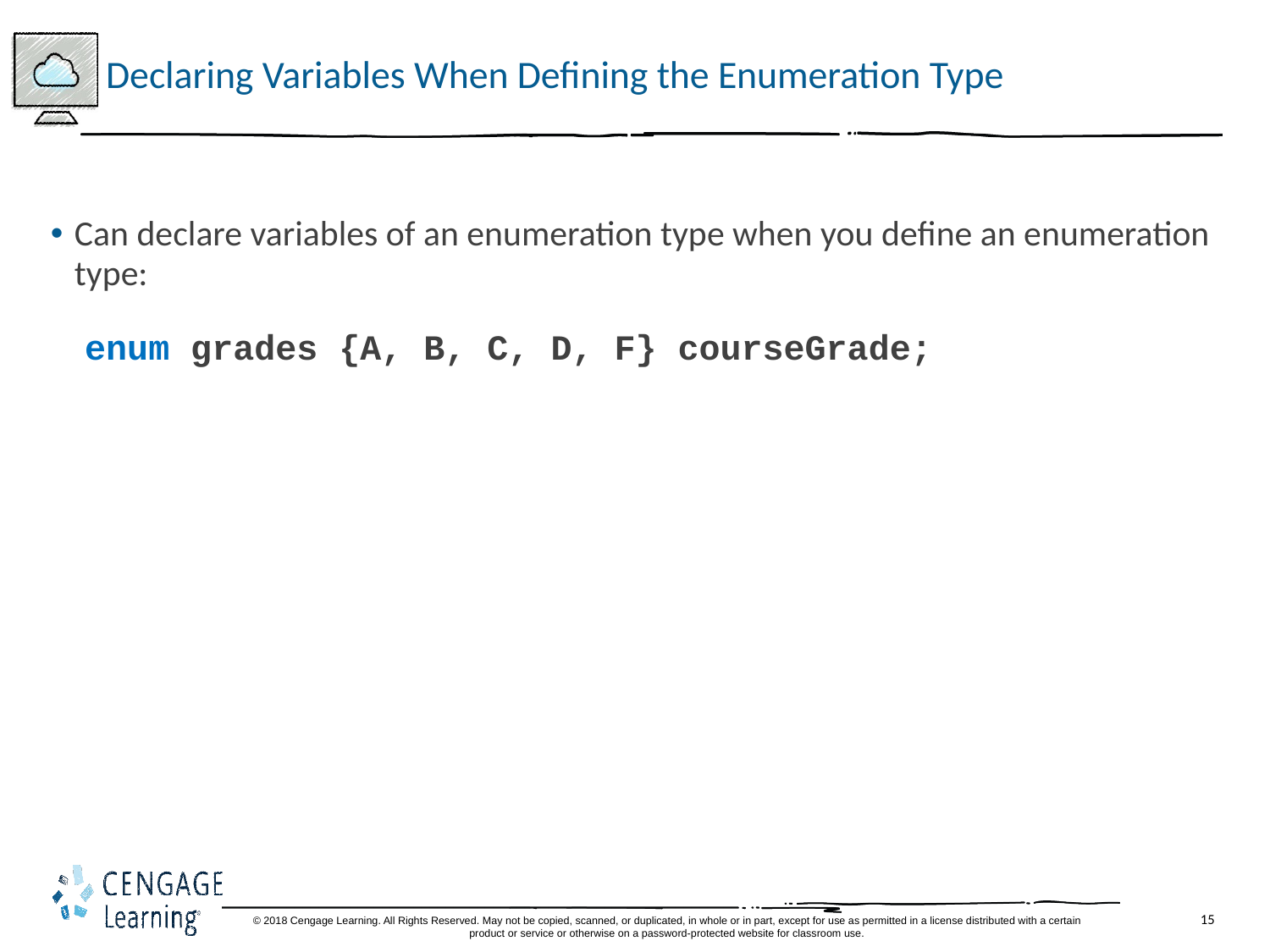

# Declaring Variables When Defining the Enumeration Type
Can declare variables of an enumeration type when you define an enumeration type:
enum grades {A, B, C, D, F} courseGrade;